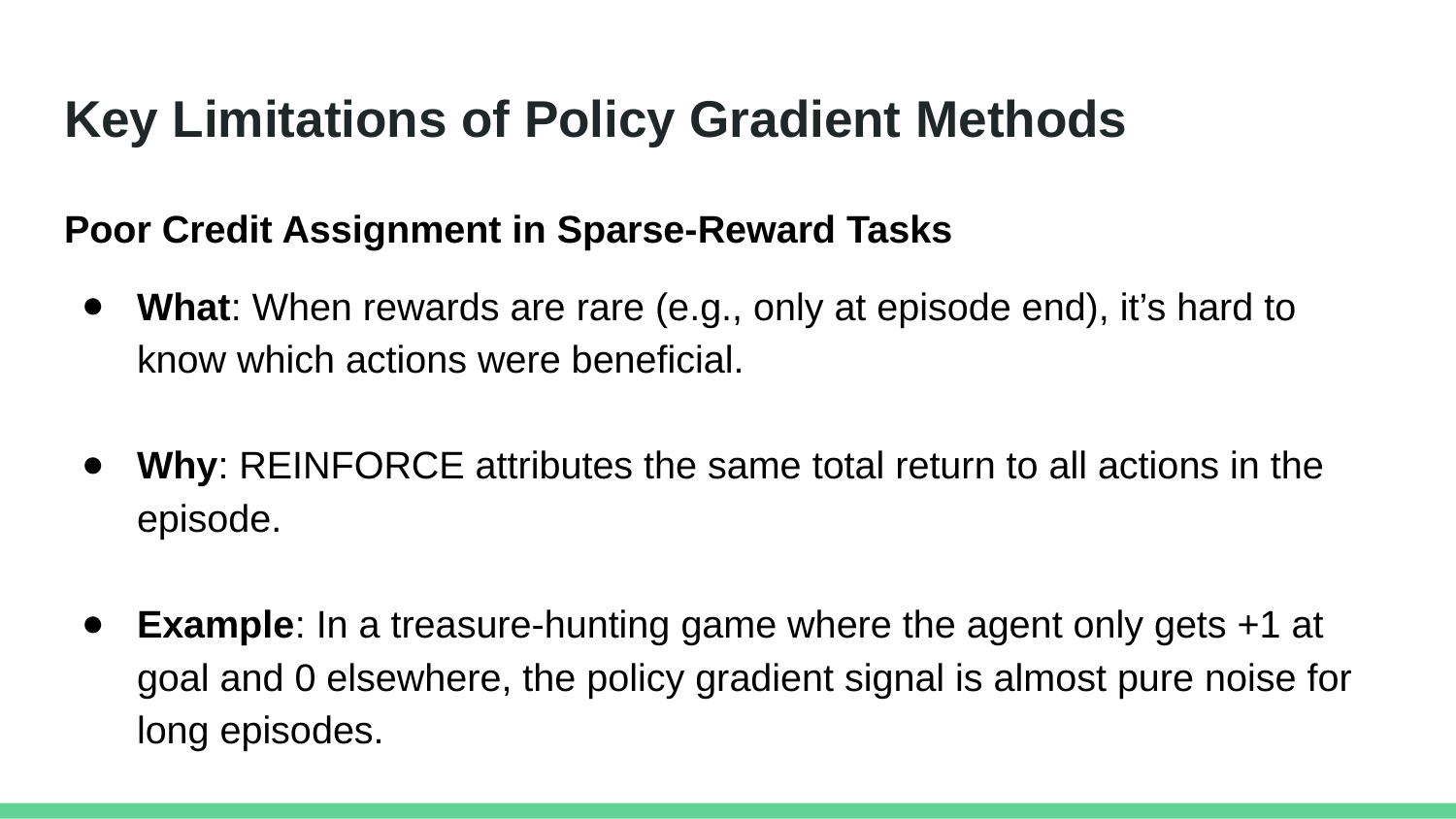

# Key Limitations of Policy Gradient Methods
Poor Credit Assignment in Sparse-Reward Tasks
What: When rewards are rare (e.g., only at episode end), it’s hard to know which actions were beneficial.
Why: REINFORCE attributes the same total return to all actions in the episode.
Example: In a treasure-hunting game where the agent only gets +1 at goal and 0 elsewhere, the policy gradient signal is almost pure noise for long episodes.